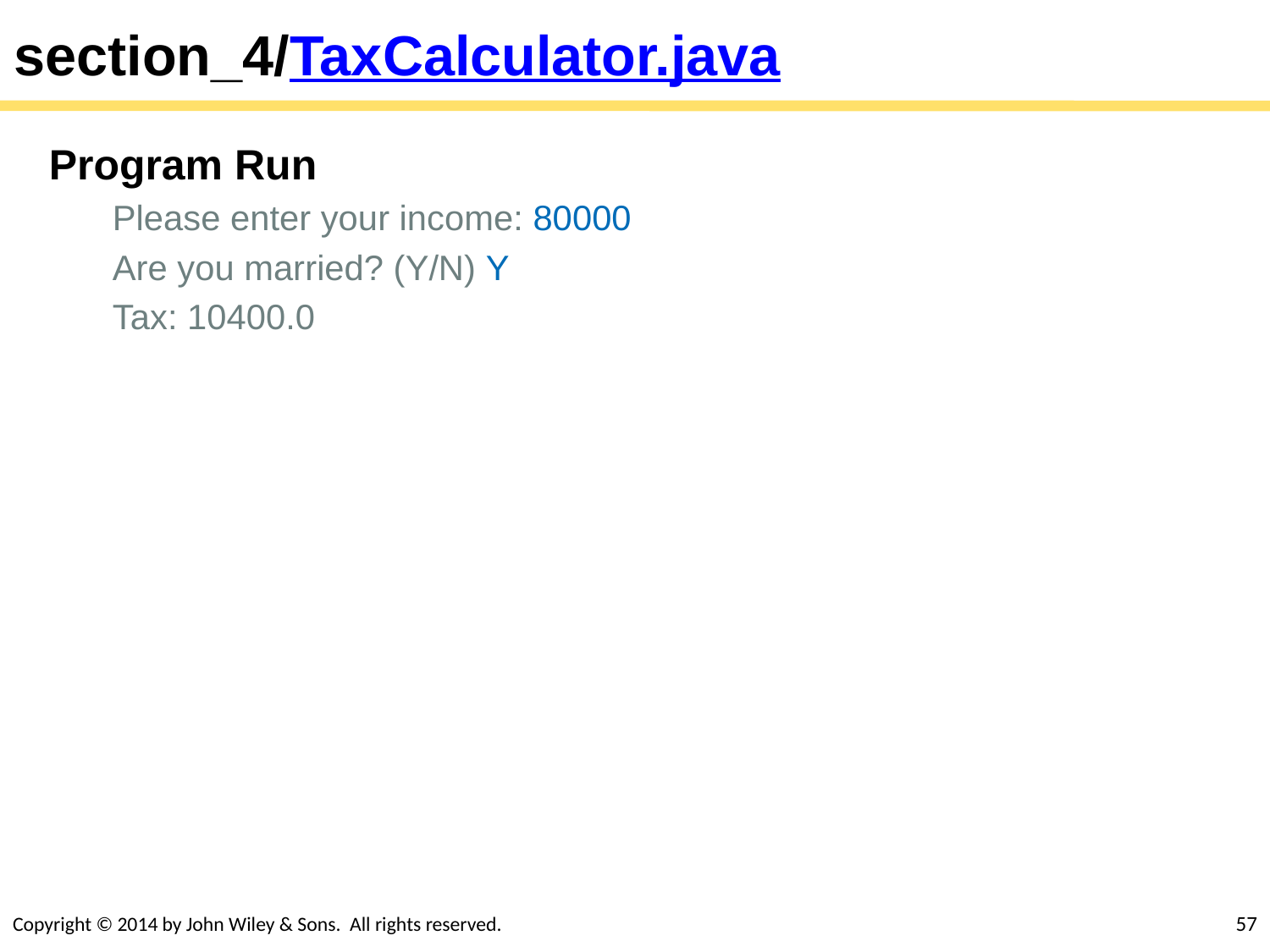

# section_4/TaxCalculator.java
Program Run
Please enter your income: 80000
Are you married? (Y/N) Y
Tax: 10400.0